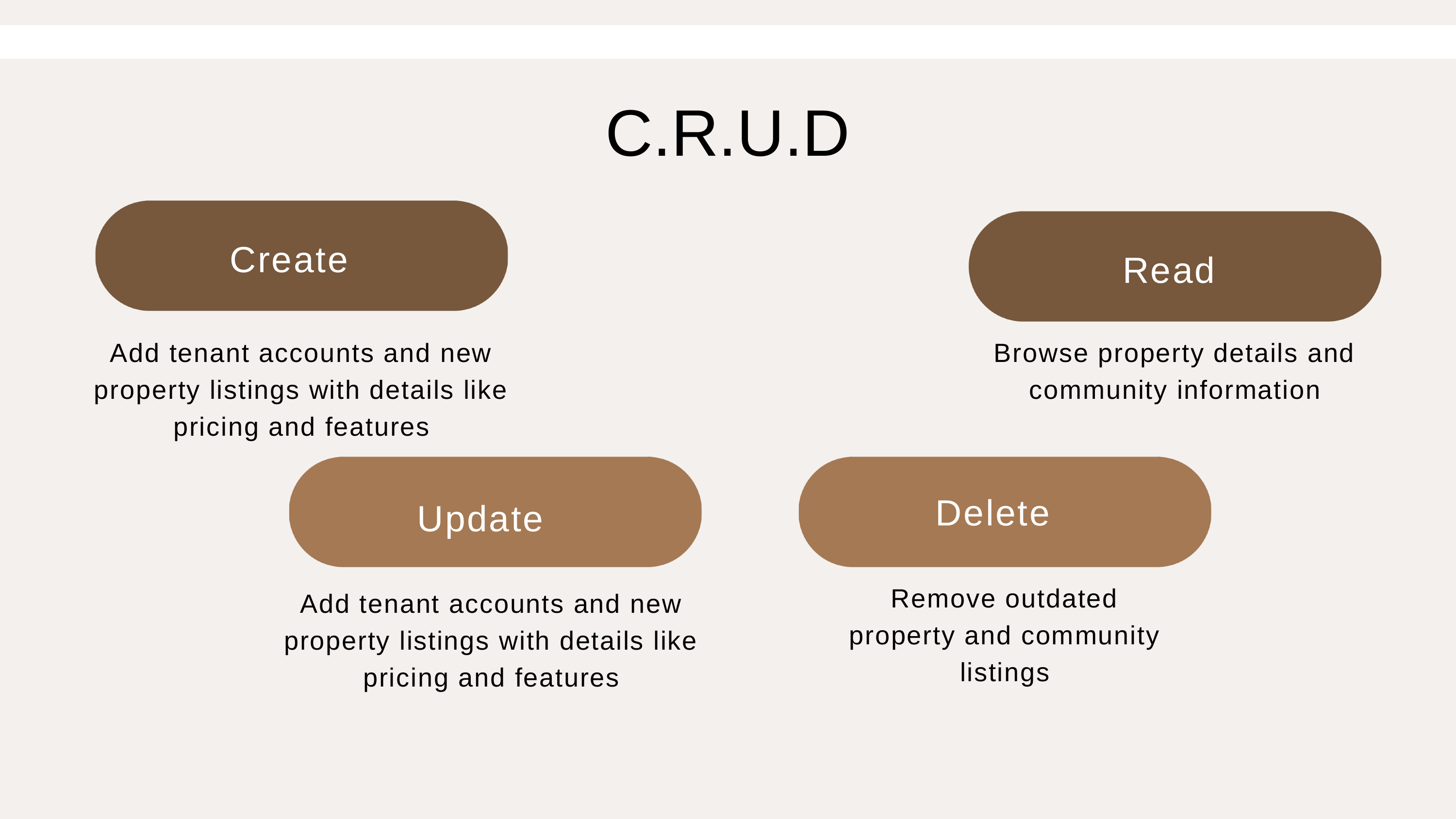

C.R.U.D

Create
Read
Add tenant accounts and new property listings with details like pricing and features
Browse property details and community information

Delete
Update
Remove outdated property and community listings
Add tenant accounts and new property listings with details like pricing and features